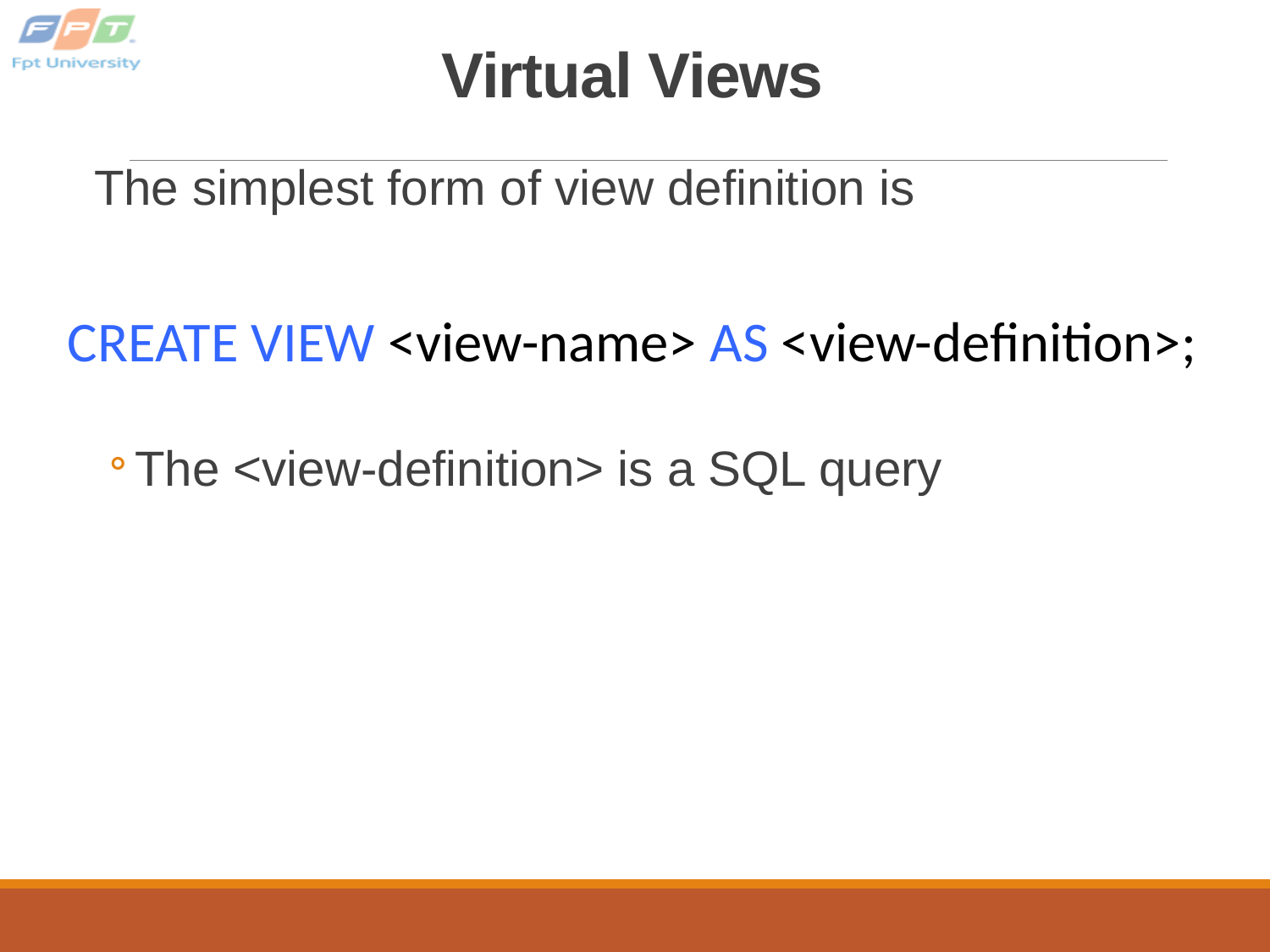

# Virtual Views
The simplest form of view definition is

The <view-definition> is a SQL query
CREATE VIEW <view-name> AS <view-definition>;